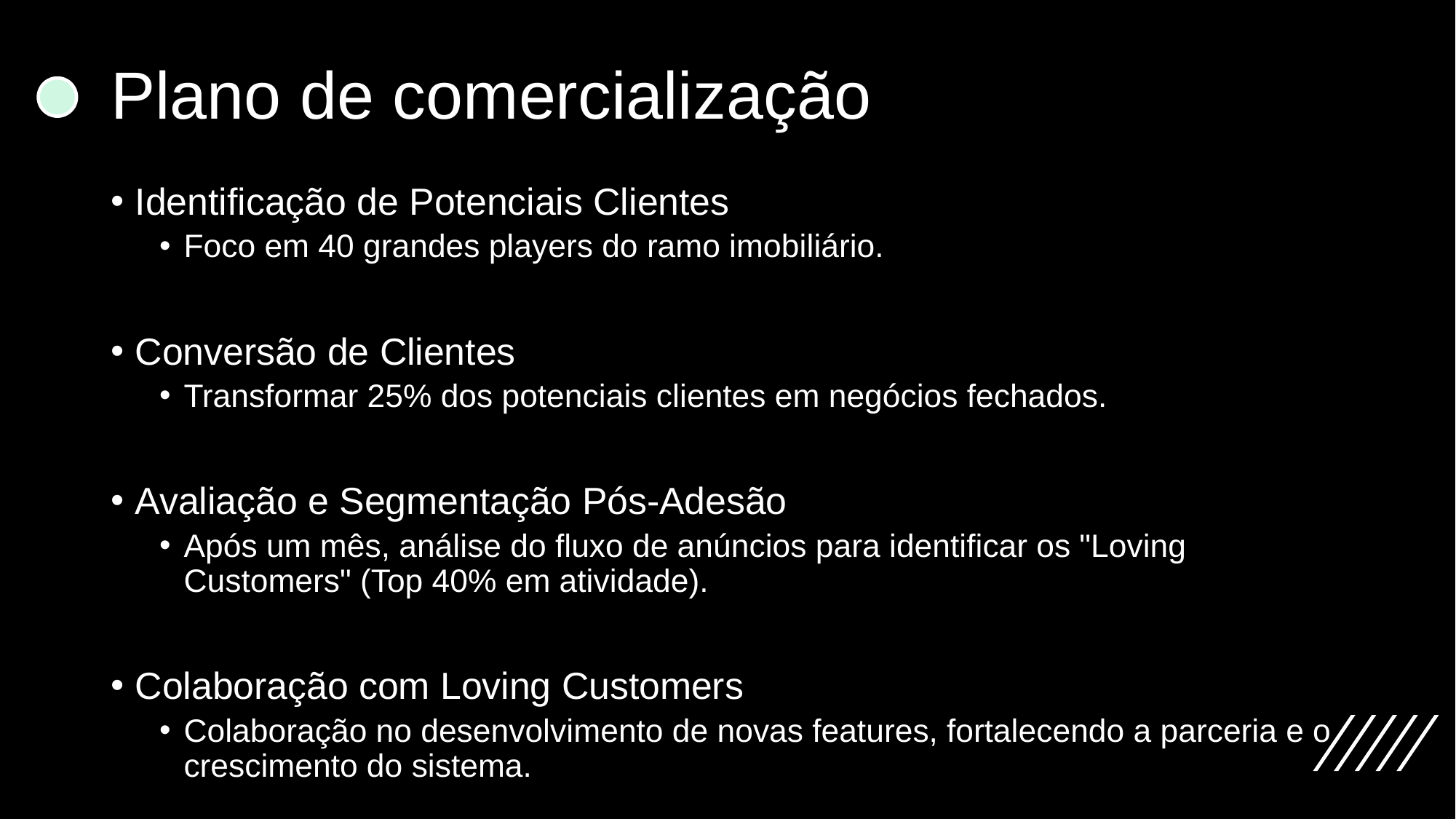

# Plano de comercialização
Identificação de Potenciais Clientes
Foco em 40 grandes players do ramo imobiliário.

Conversão de Clientes
Transformar 25% dos potenciais clientes em negócios fechados.

Avaliação e Segmentação Pós-Adesão
Após um mês, análise do fluxo de anúncios para identificar os "Loving Customers" (Top 40% em atividade).

Colaboração com Loving Customers
Colaboração no desenvolvimento de novas features, fortalecendo a parceria e o crescimento do sistema.